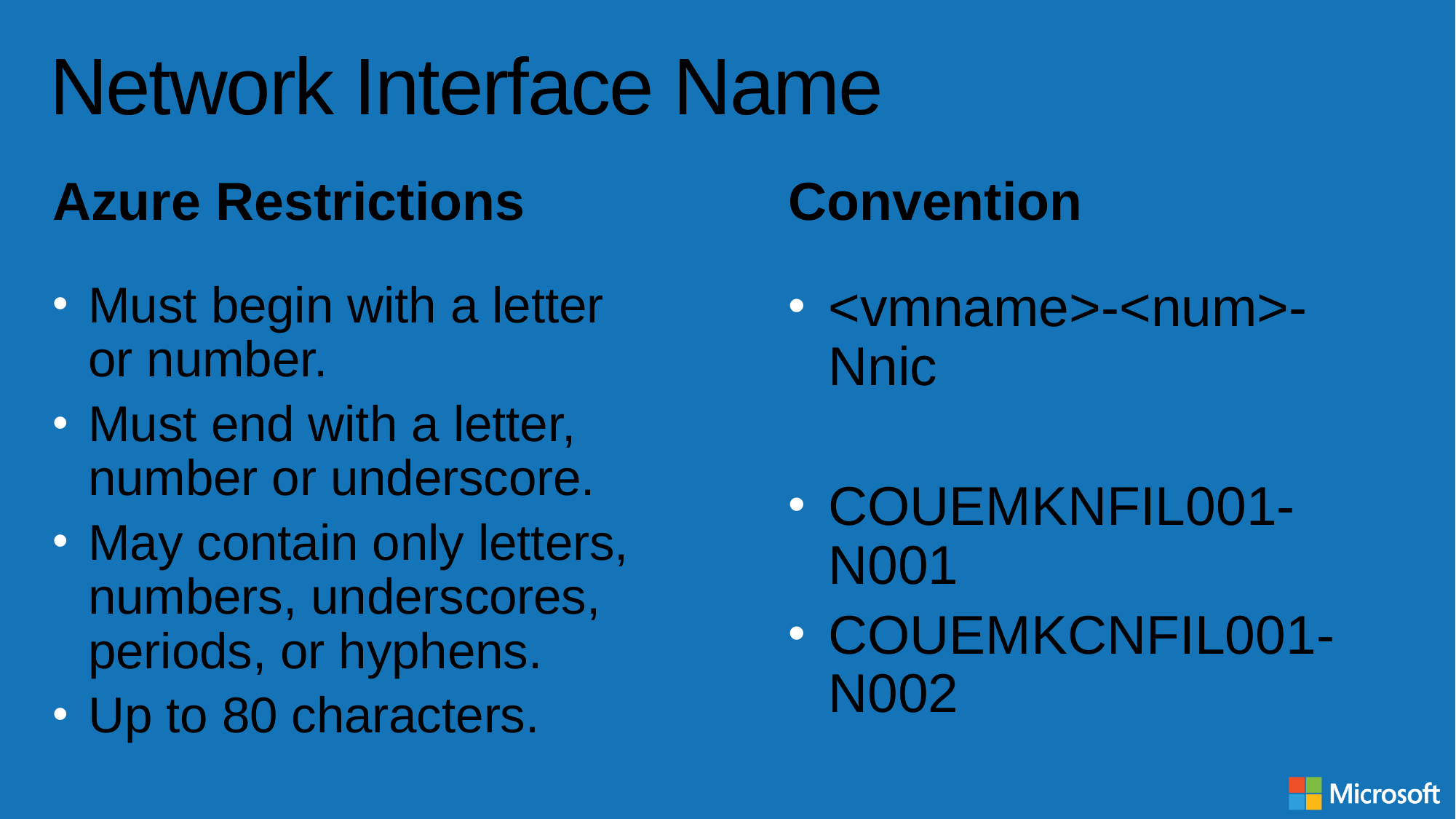

# Network Interface Name
Azure Restrictions
Convention
Must begin with a letter or number.
Must end with a letter, number or underscore.
May contain only letters, numbers, underscores, periods, or hyphens.
Up to 80 characters.
<vmname>-<num>-Nnic

COUEMKNFIL001-N001
COUEMKCNFIL001-N002